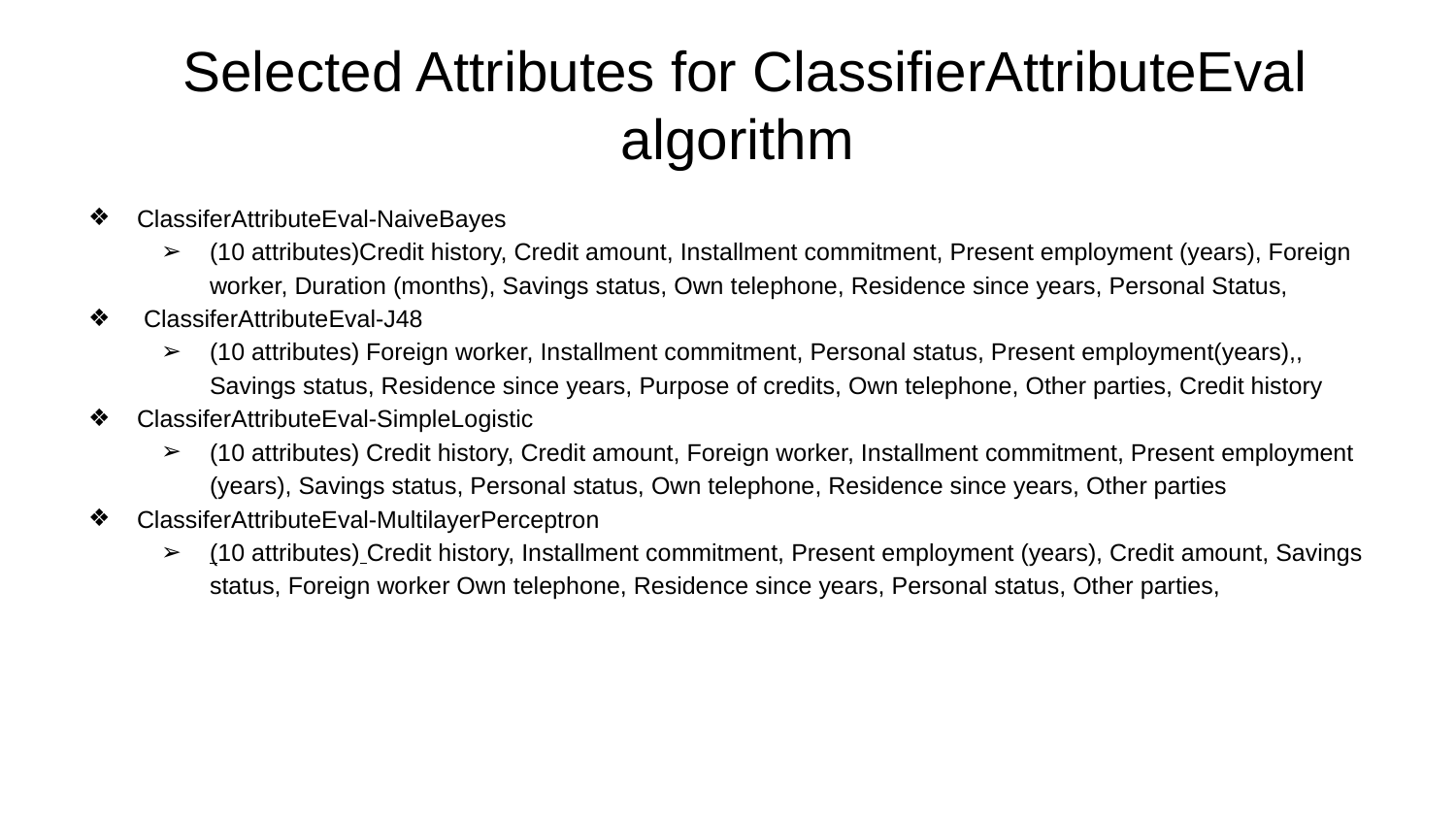

# Selected Attributes for ClassifierAttributeEval algorithm

ClassiferAttributeEval-NaiveBayes
(10 attributes)Credit history, Credit amount, Installment commitment, Present employment (years), Foreign worker, Duration (months), Savings status, Own telephone, Residence since years, Personal Status,
 ClassiferAttributeEval-J48
(10 attributes) Foreign worker, Installment commitment, Personal status, Present employment(years),, Savings status, Residence since years, Purpose of credits, Own telephone, Other parties, Credit history
ClassiferAttributeEval-SimpleLogistic
(10 attributes) Credit history, Credit amount, Foreign worker, Installment commitment, Present employment (years), Savings status, Personal status, Own telephone, Residence since years, Other parties
ClassiferAttributeEval-MultilayerPerceptron
(10 attributes) Credit history, Installment commitment, Present employment (years), Credit amount, Savings status, Foreign worker Own telephone, Residence since years, Personal status, Other parties,